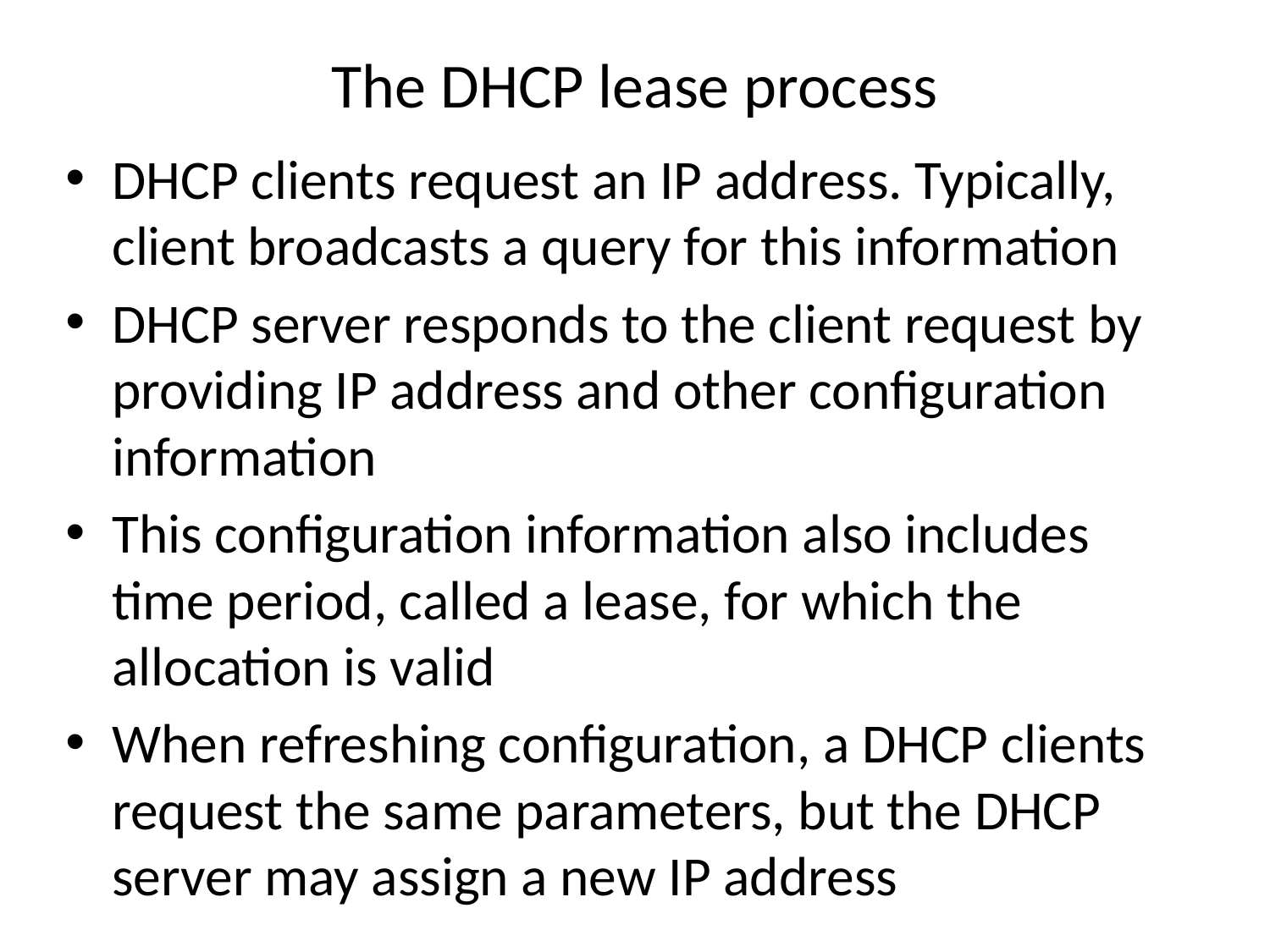

# The DHCP lease process
DHCP clients request an IP address. Typically, client broadcasts a query for this information
DHCP server responds to the client request by providing IP address and other configuration information
This configuration information also includes time period, called a lease, for which the allocation is valid
When refreshing configuration, a DHCP clients request the same parameters, but the DHCP server may assign a new IP address